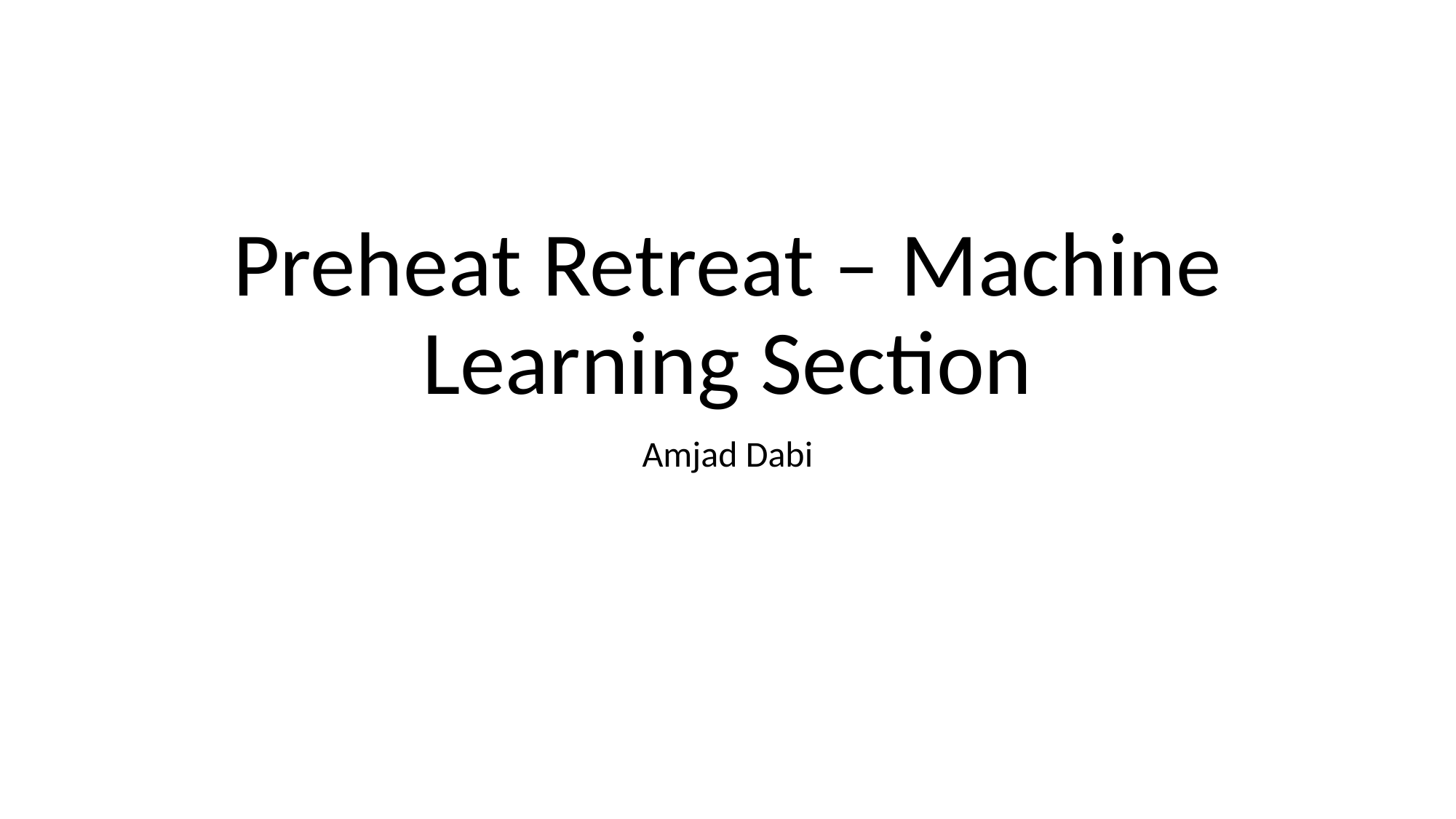

# Preheat Retreat – Machine Learning Section
Amjad Dabi